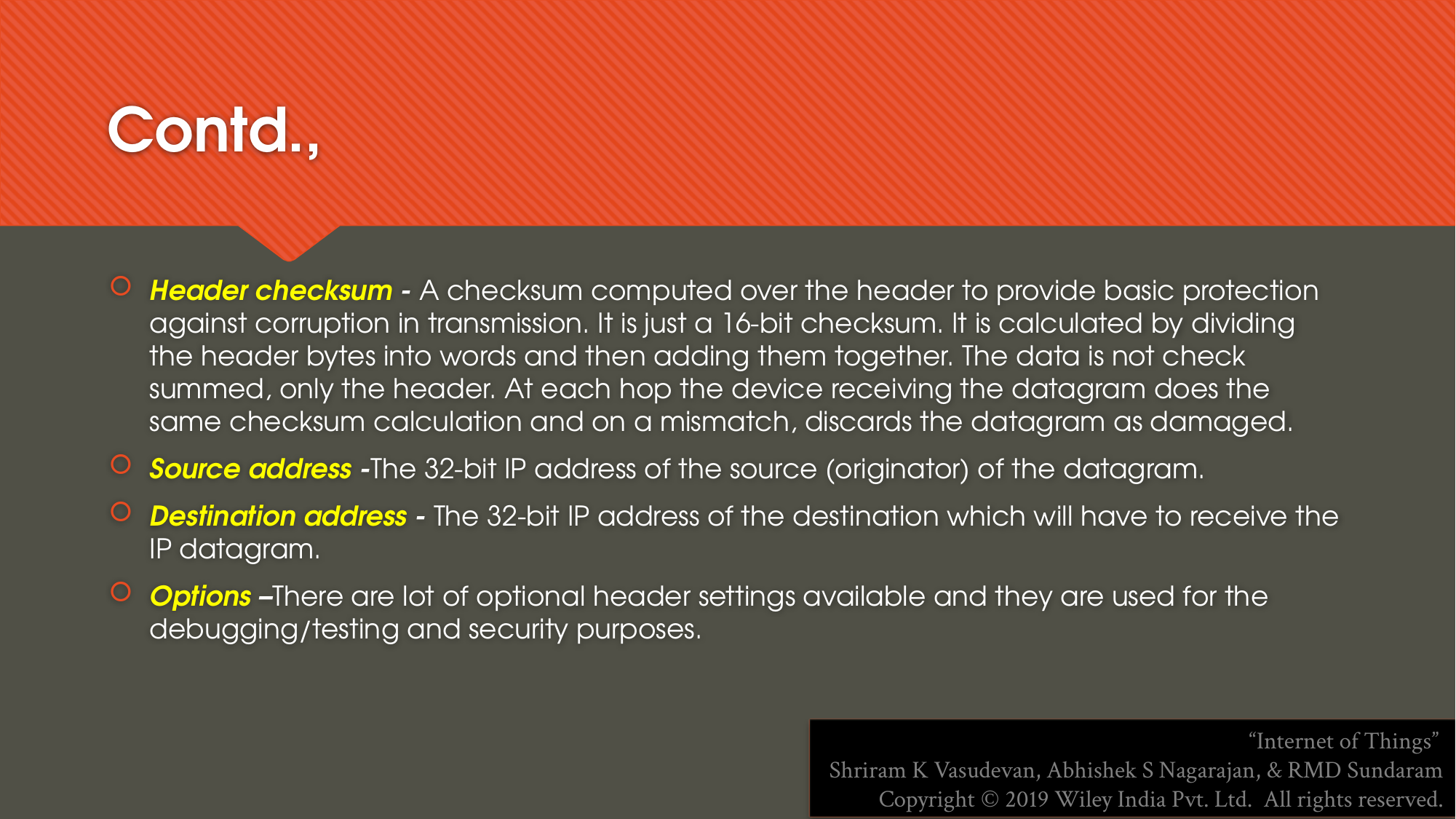

# Contd.,
Header checksum - A checksum computed over the header to provide basic protection against corruption in transmission. It is just a 16-bit checksum. It is calculated by dividing the header bytes into words and then adding them together. The data is not check summed, only the header. At each hop the device receiving the datagram does the same checksum calculation and on a mismatch, discards the datagram as damaged.
Source address -The 32-bit IP address of the source (originator) of the datagram.
Destination address - The 32-bit IP address of the destination which will have to receive the IP datagram.
Options –There are lot of optional header settings available and they are used for the debugging/testing and security purposes.

“Internet of Things”
Shriram K Vasudevan, Abhishek S Nagarajan, & RMD Sundaram
Copyright © 2019 Wiley India Pvt. Ltd.  All rights reserved.